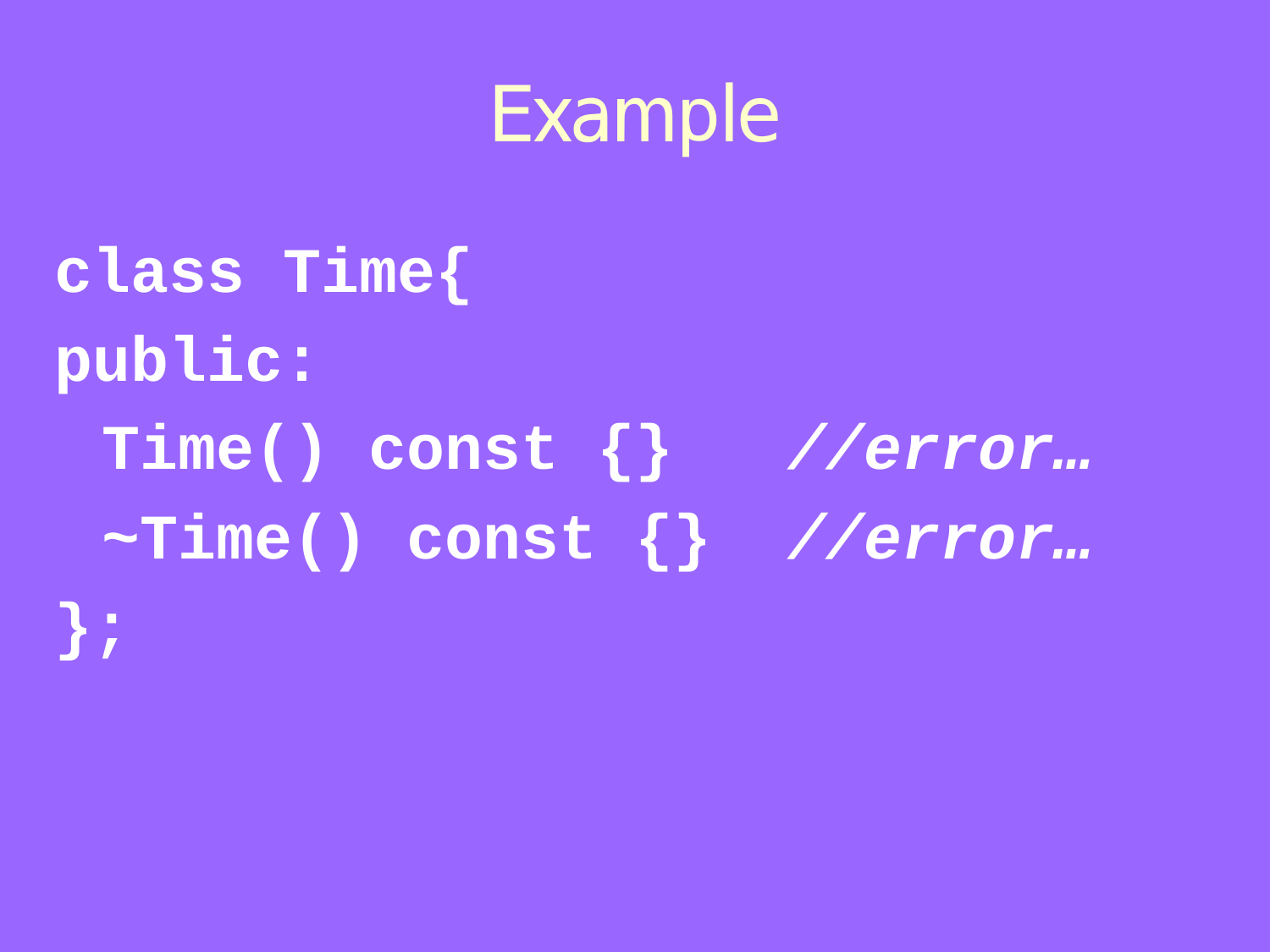

# Example
class Time{
public:
	Time() const {}   //error…
	~Time() const {}  //error…
};